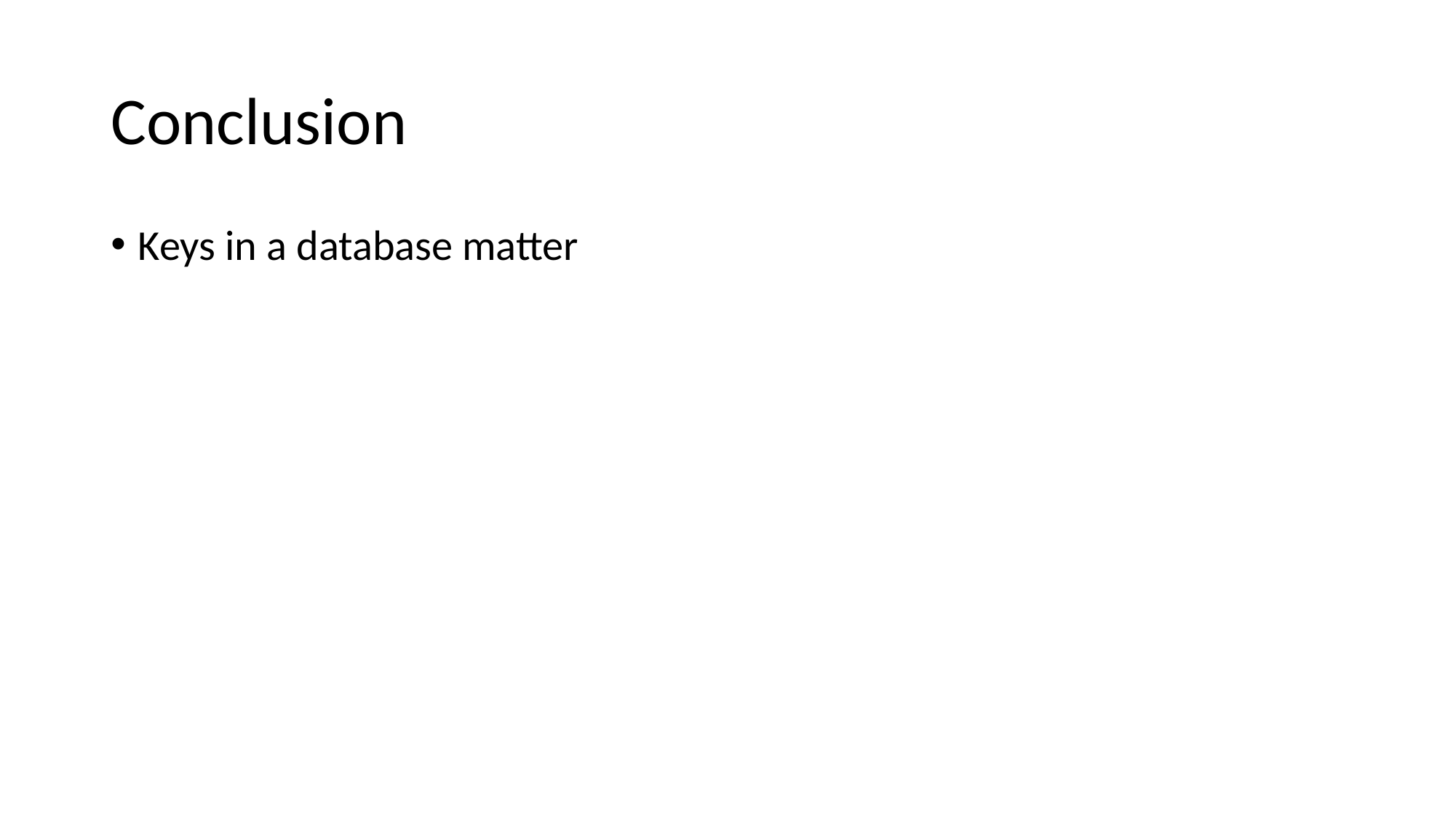

# Conclusion
Keys in a database matter